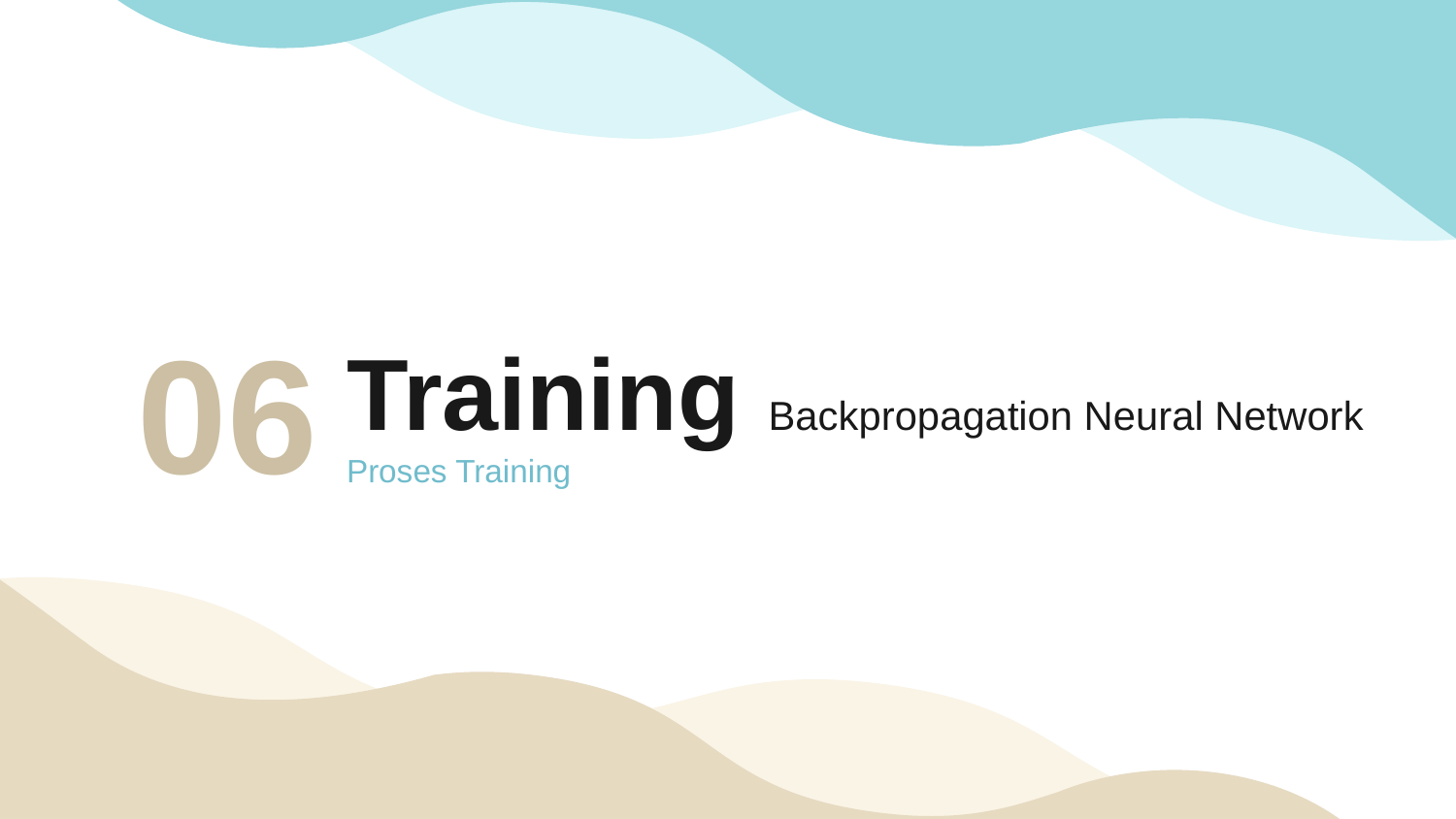

06
# Training Backpropagation Neural Network
Proses Training